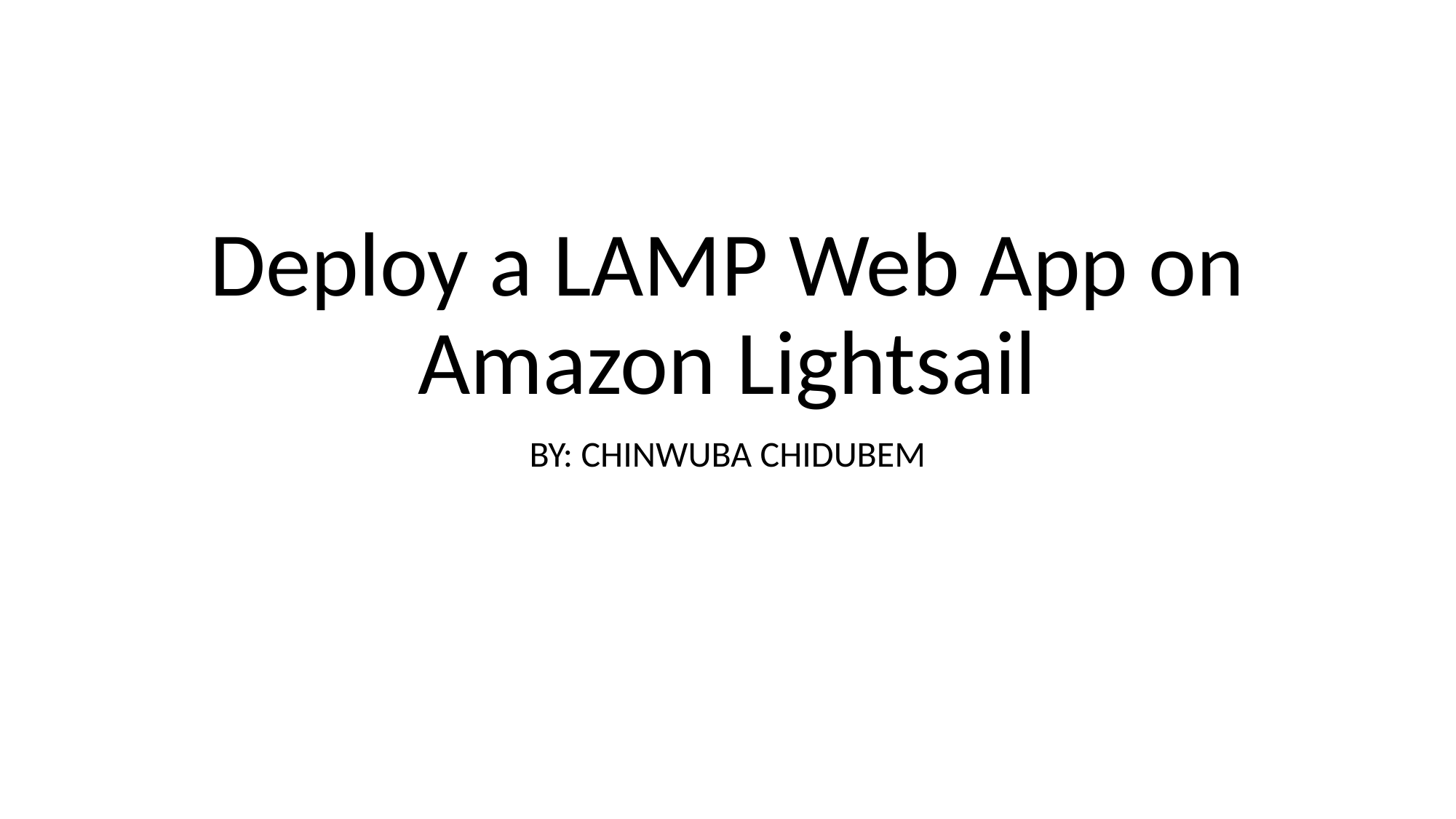

# Deploy a LAMP Web App on Amazon Lightsail
BY: CHINWUBA CHIDUBEM